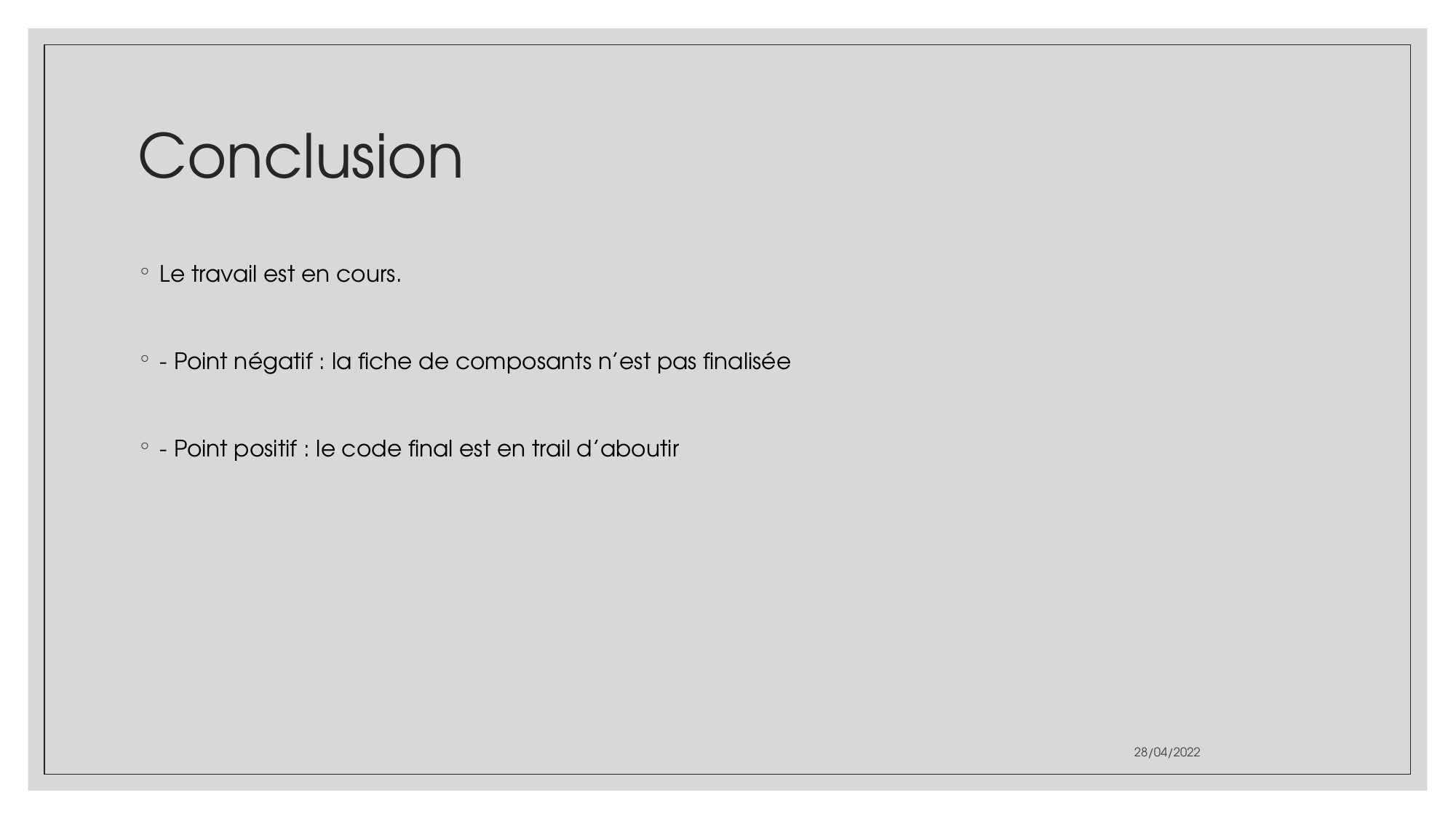

# Conclusion
Le travail est en cours.

- Point négatif : la fiche de composants n’est pas finalisée

- Point positif : le code final est en trail d’aboutir
28/04/2022